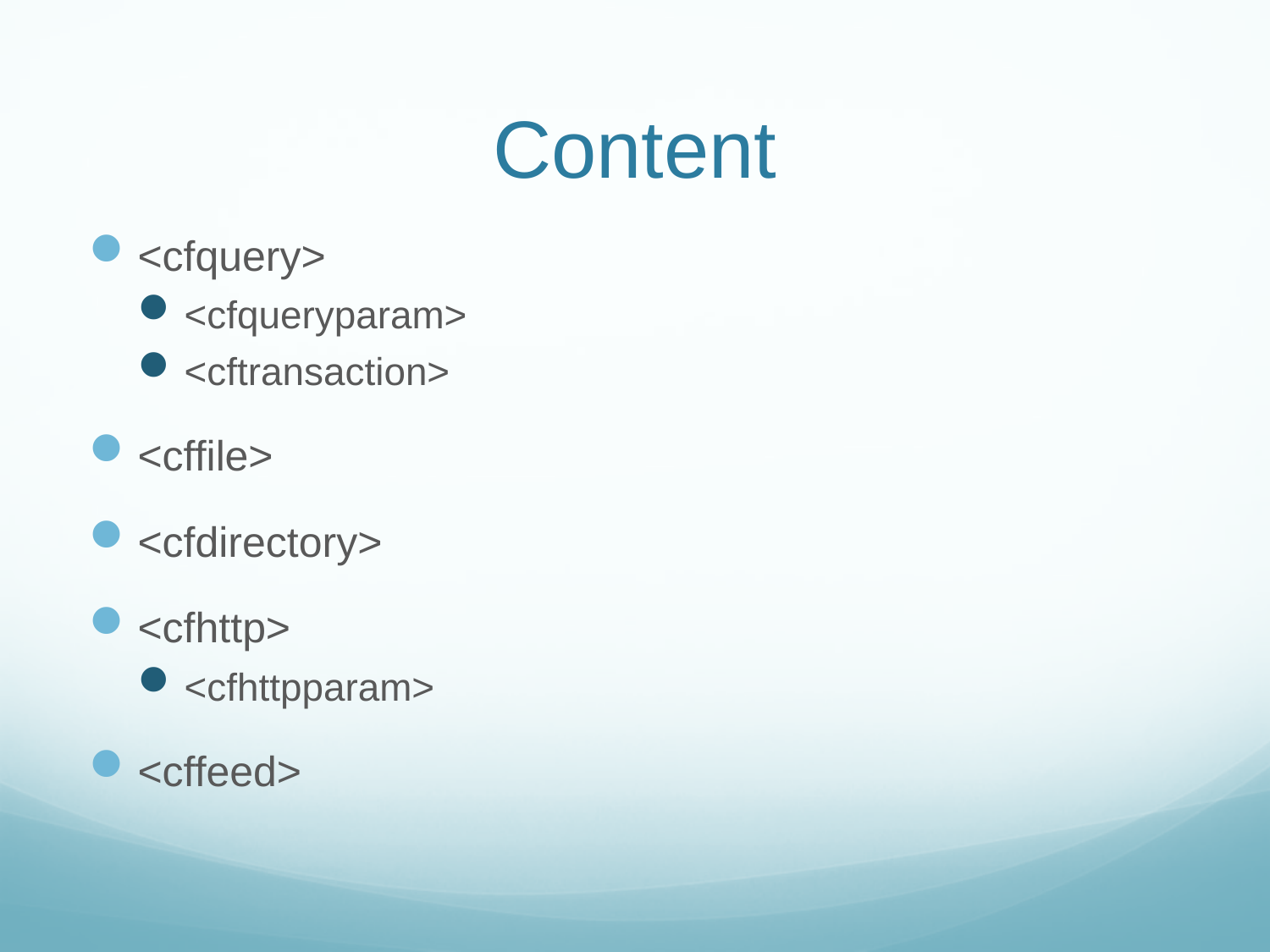

# Content
<cfquery>
<cfqueryparam>
<cftransaction>
<cffile>
<cfdirectory>
<cfhttp>
<cfhttpparam>
<cffeed>